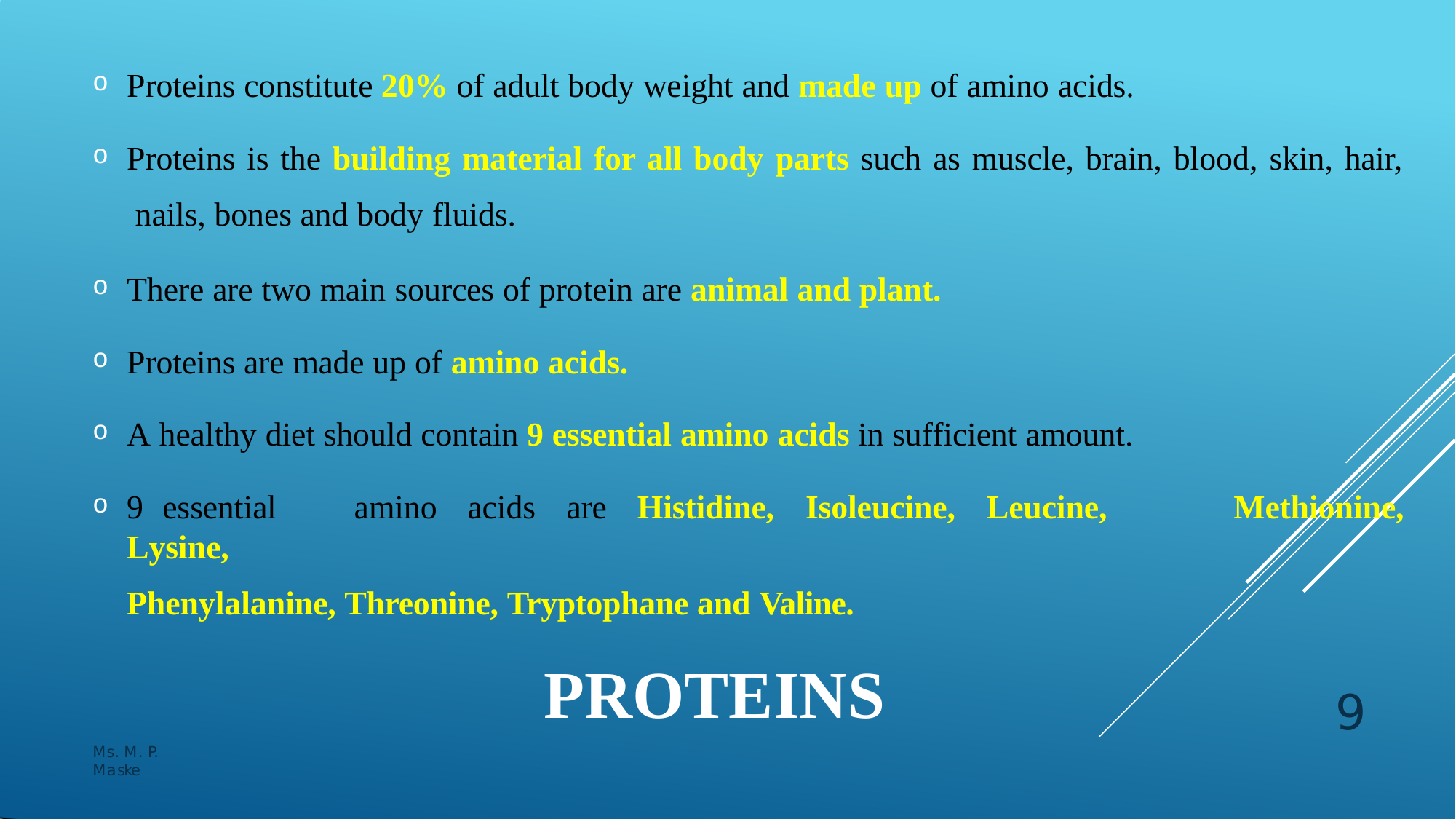

Proteins constitute 20% of adult body weight and made up of amino acids.
Proteins is the building material for all body parts such as muscle, brain, blood, skin, hair,  nails, bones and body fluids.

There are two main sources of protein are animal and plant.
Proteins are made up of amino acids.
A healthy diet should contain 9 essential amino acids in sufficient amount.
9	essential	amino	acids	are	Histidine,	Isoleucine,	Leucine,	Lysine,
Phenylalanine, Threonine, Tryptophane and Valine.
Methionine,
PROTEINS
9
Ms. M. P. Maske